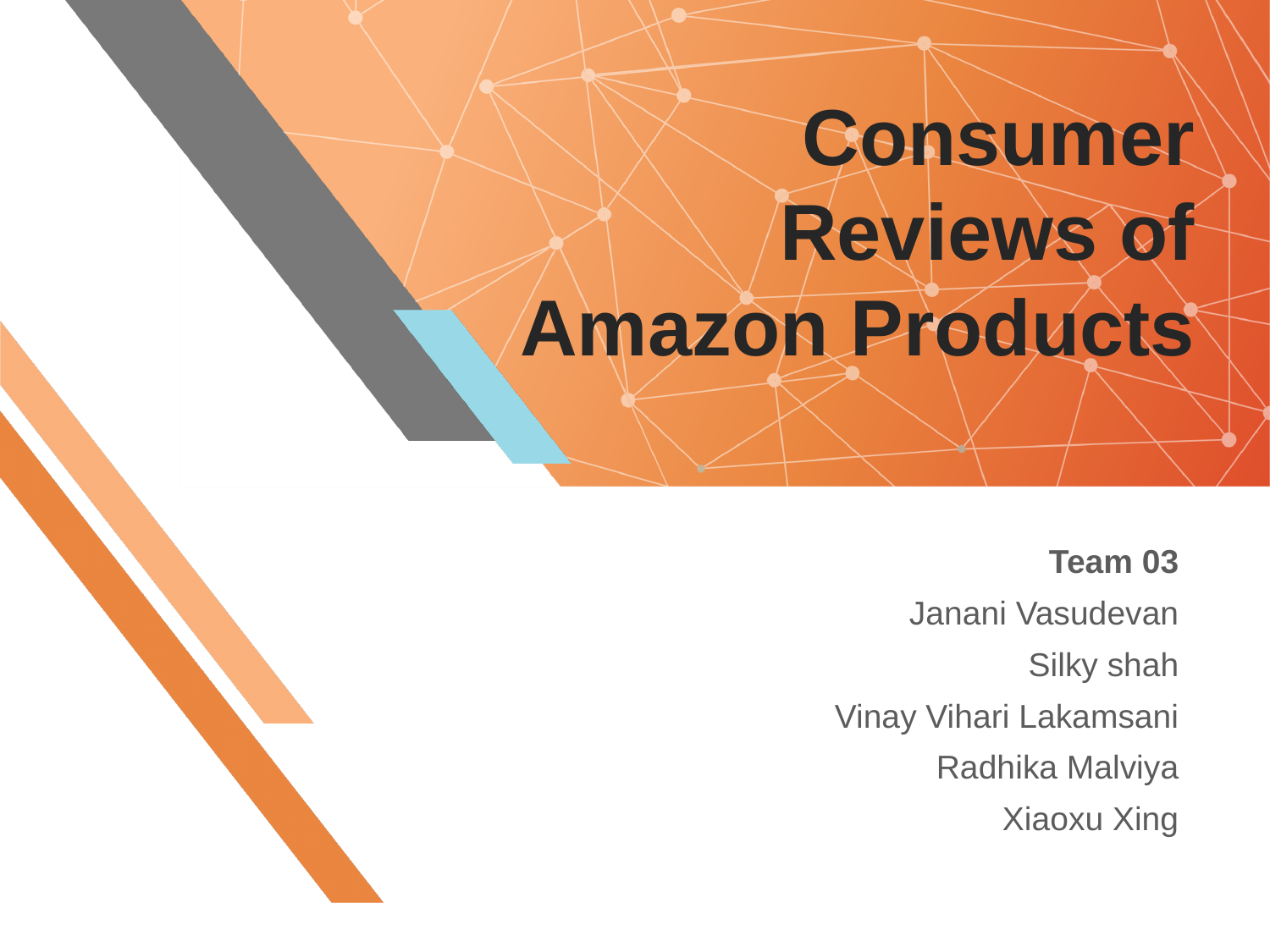

# Consumer Reviews of Amazon Products
Team 03
Janani Vasudevan
Silky shah
Vinay Vihari Lakamsani
Radhika Malviya
Xiaoxu Xing